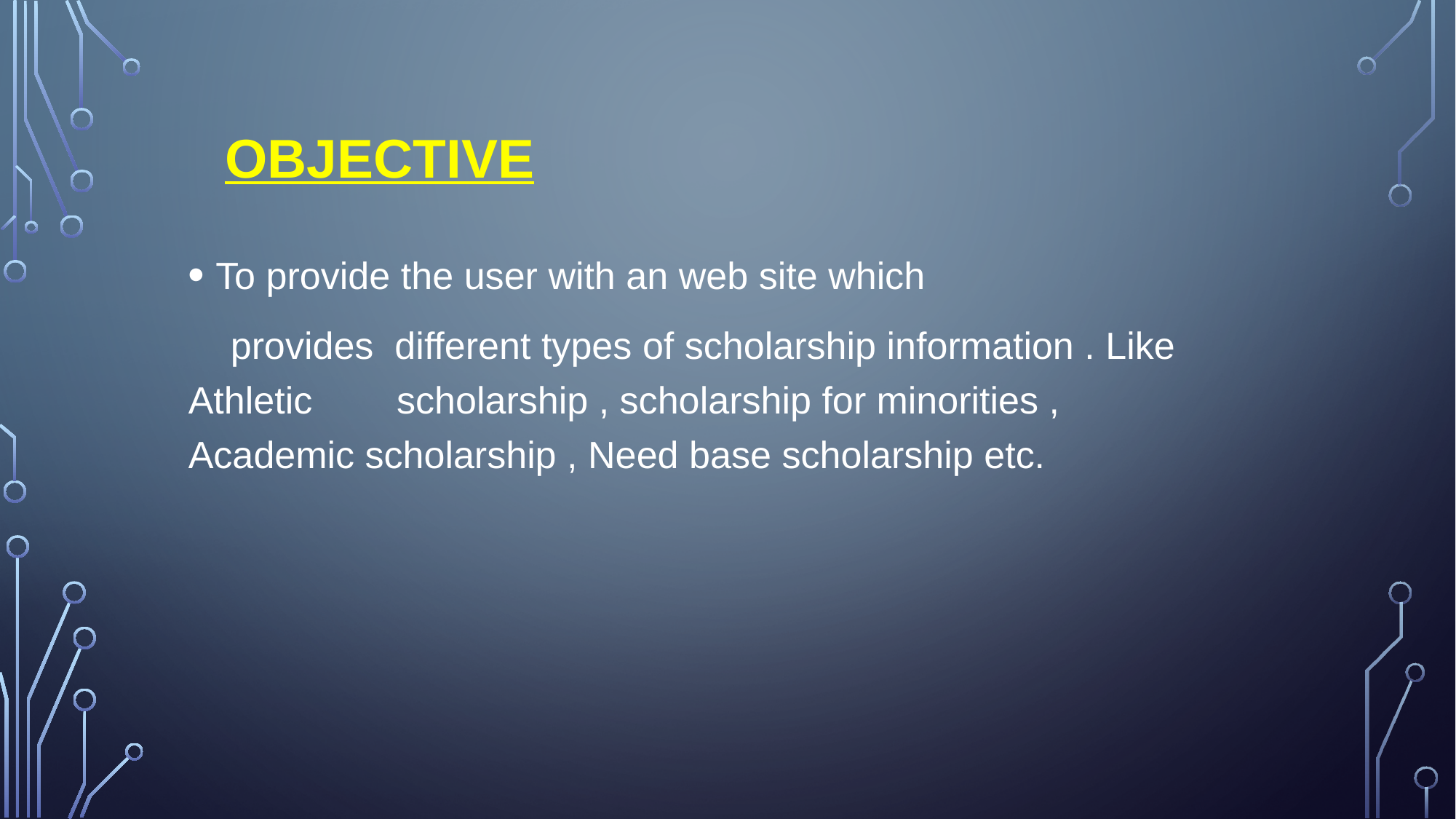

# Objective
To provide the user with an web site which
    provides  different types of scholarship information . Like Athletic        scholarship , scholarship for minorities , Academic scholarship , Need base scholarship etc.